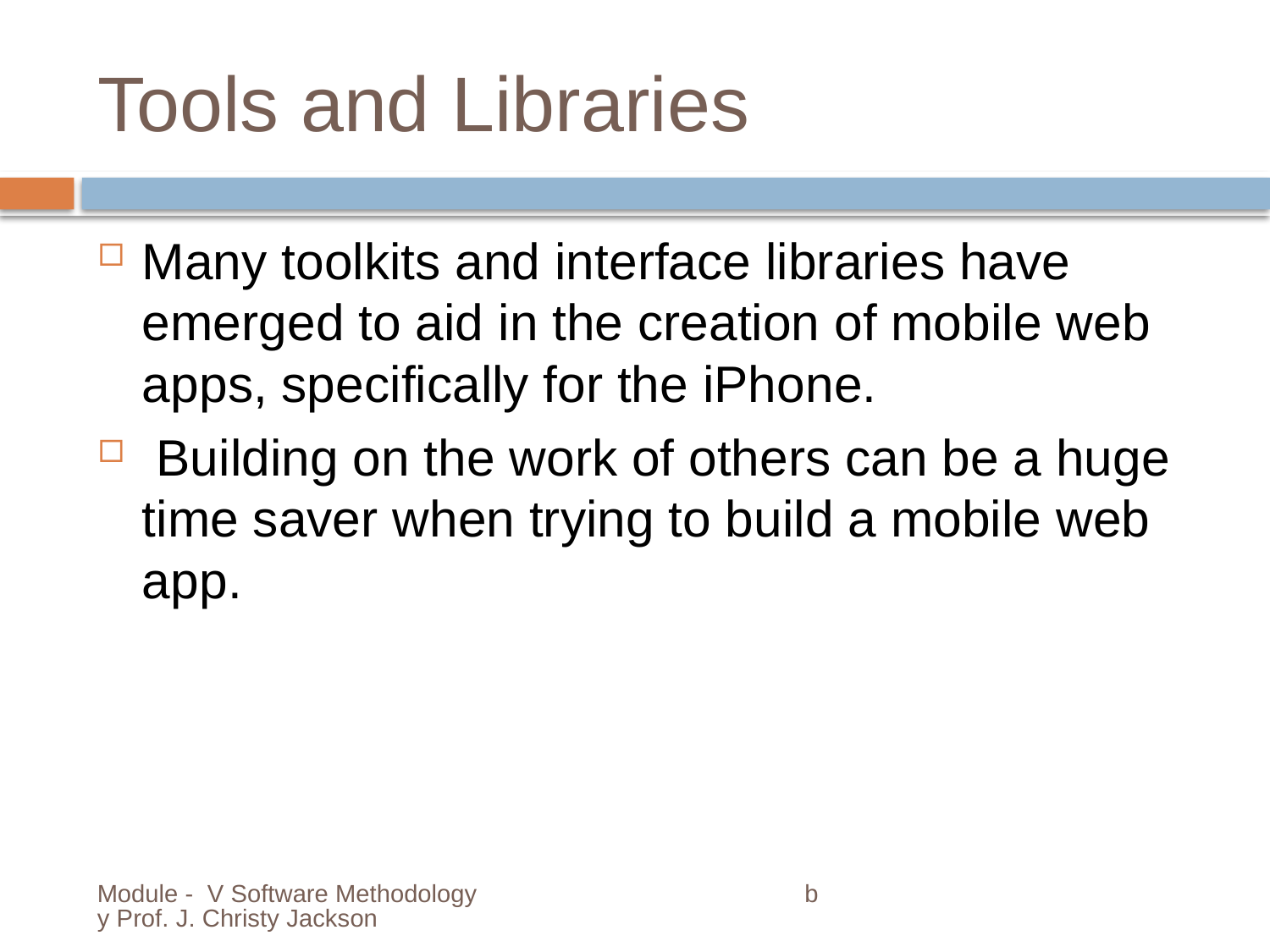

# Tools and Libraries
Many toolkits and interface libraries have emerged to aid in the creation of mobile web apps, specifically for the iPhone.
 Building on the work of others can be a huge time saver when trying to build a mobile web app.
Module -  V Software Methodology                                               by Prof. J. Christy Jackson